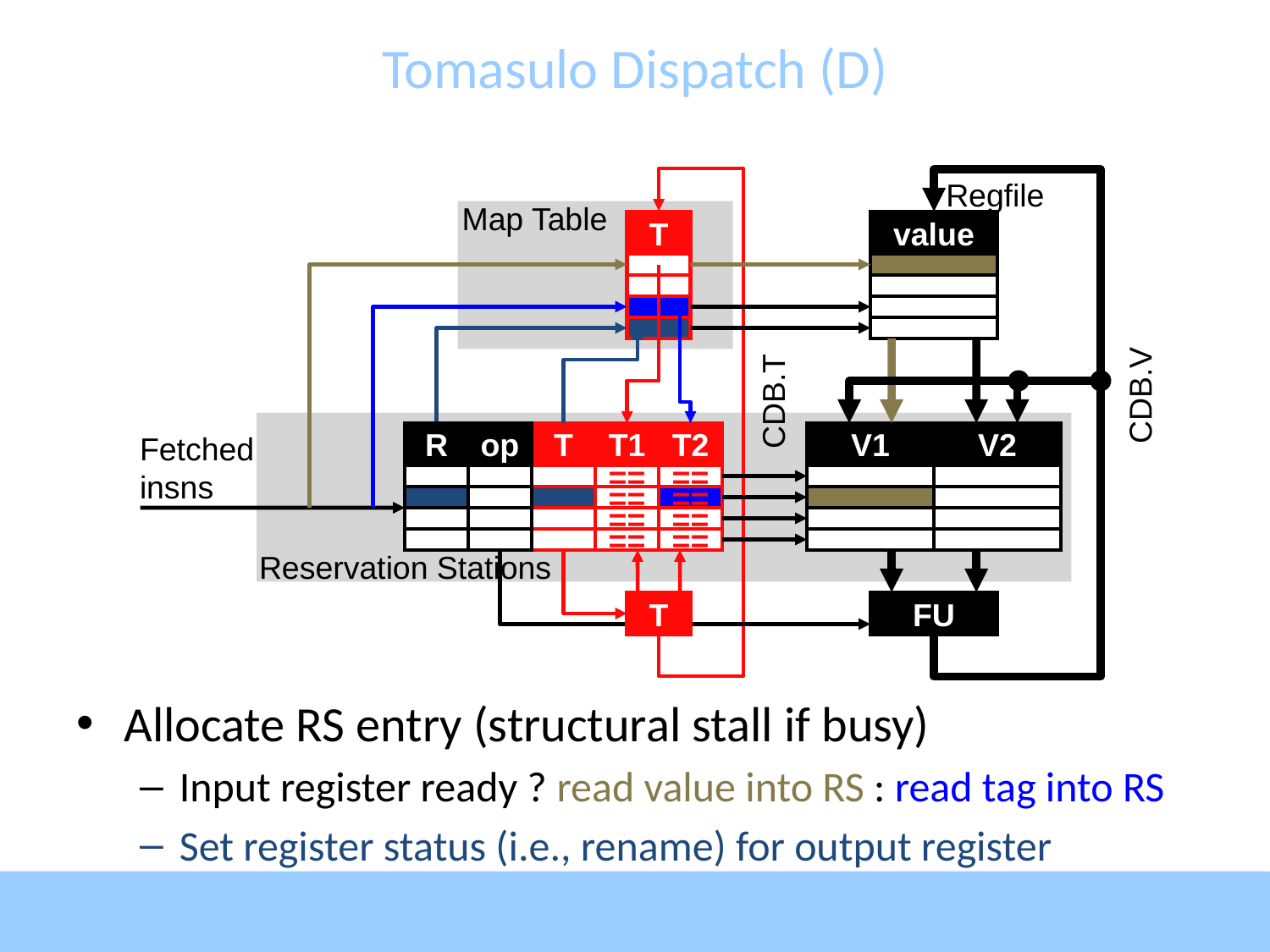

# Tomasulo Dispatch (D)

Regfile

Map Table

T
value

CDB.V

CDB.T

Fetched
insns
R
op
T
T1
T2
V1
V2

==
==

==
==

==
==

==
==

Reservation Stations

T
FU
Allocate RS entry (structural stall if busy)
Input register ready ? read value into RS : read tag into RS
Set register status (i.e., rename) for output register